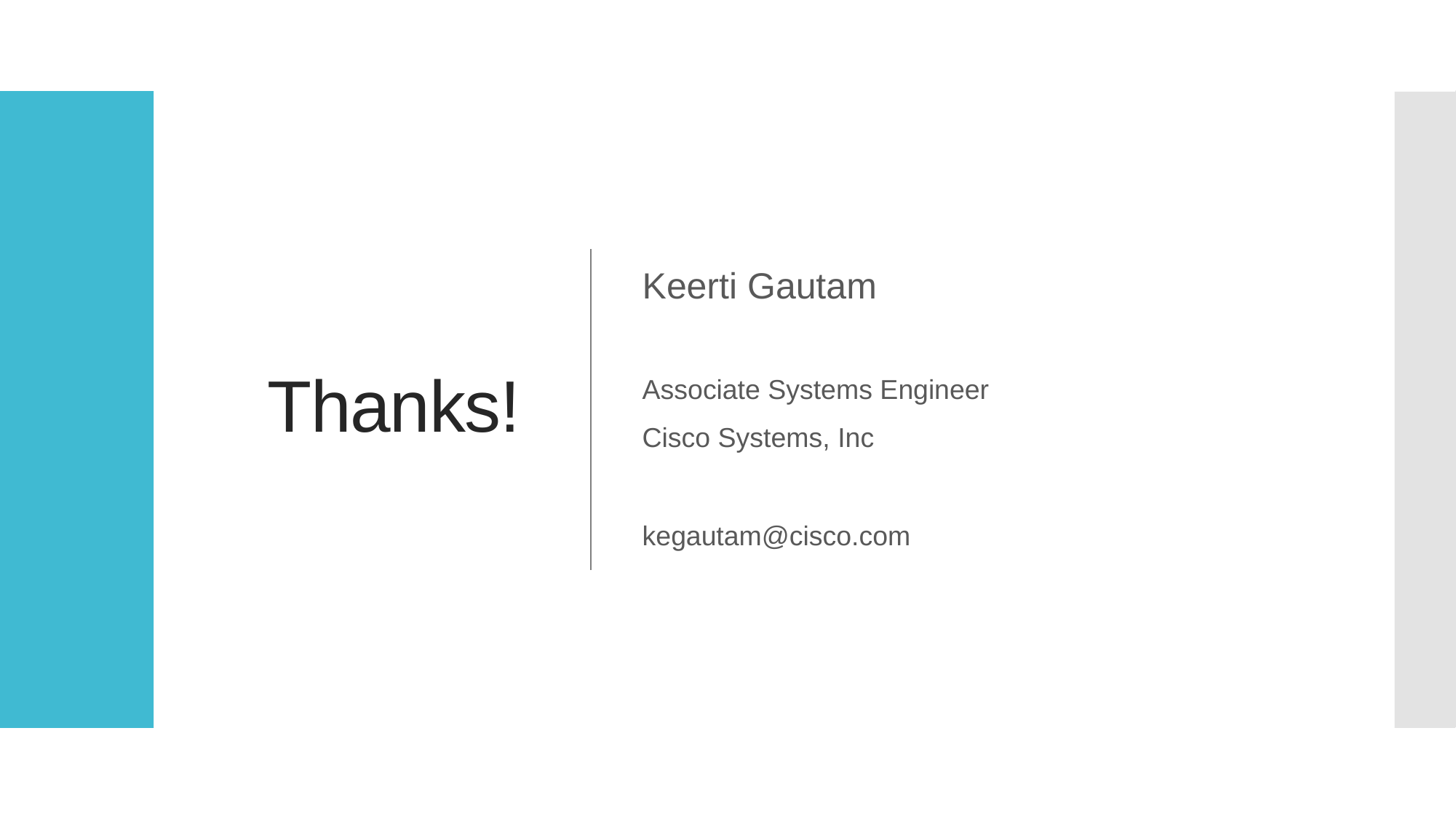

# Thanks!
Keerti Gautam

Associate Systems Engineer
Cisco Systems, Inc

kegautam@cisco.com